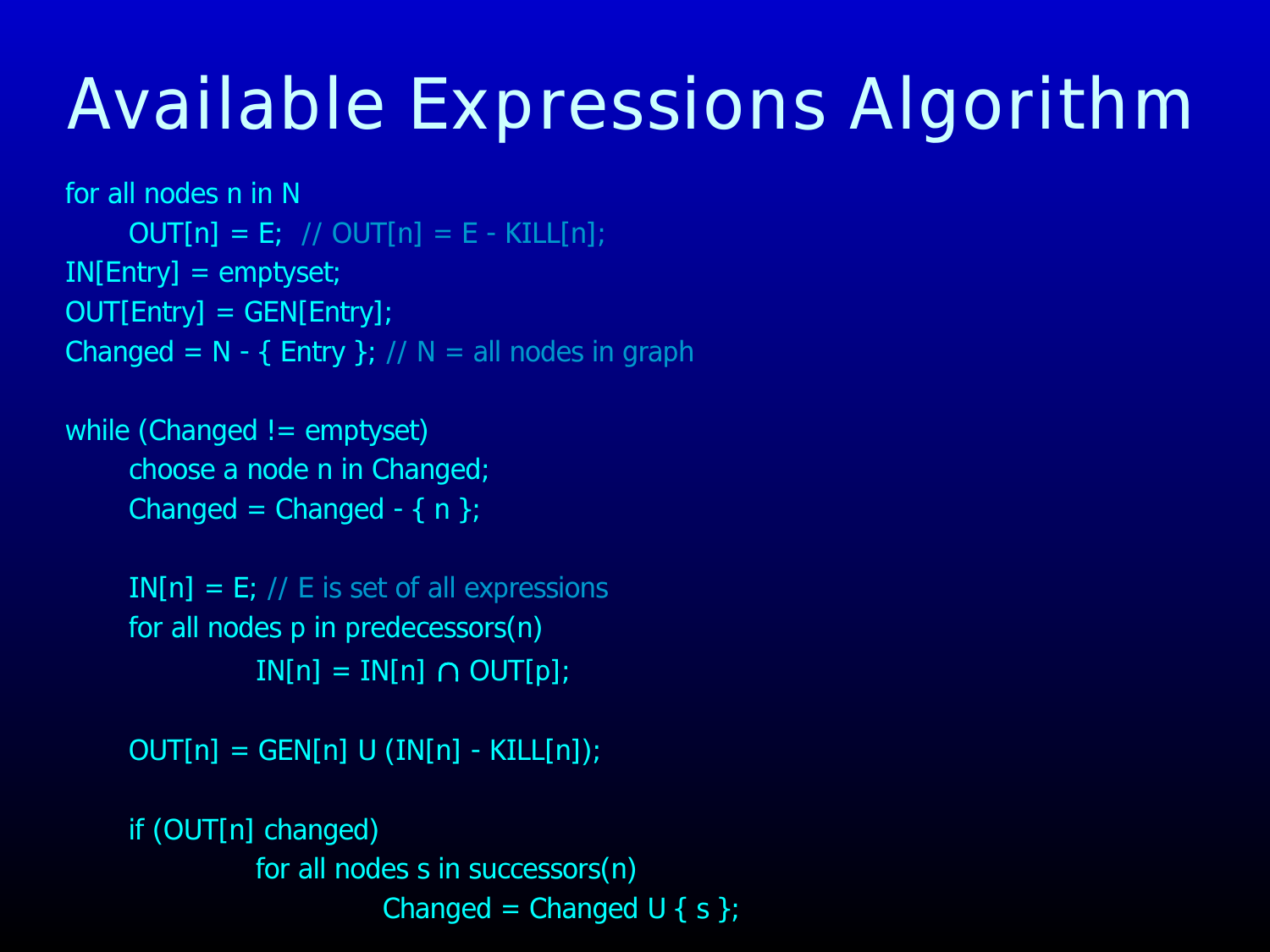

Available Expressions Algorithm
for all nodes n in N
	OUT[n] = E;  // OUT[n] = E - KILL[n];
IN[Entry] = emptyset;
OUT[Entry] = GEN[Entry];
Changed = N - { Entry }; // N = all nodes in graph

while (Changed != emptyset)
   	choose a node n in Changed;
    	Changed = Changed - { n };

    	IN[n] = E; // E is set of all expressions
    	for all nodes p in predecessors(n)
		IN[n] = IN[n] ∩ OUT[p];

    	OUT[n] = GEN[n] U (IN[n] - KILL[n]);

    	if (OUT[n] changed)
      		for all nodes s in successors(n)
			Changed = Changed U { s };